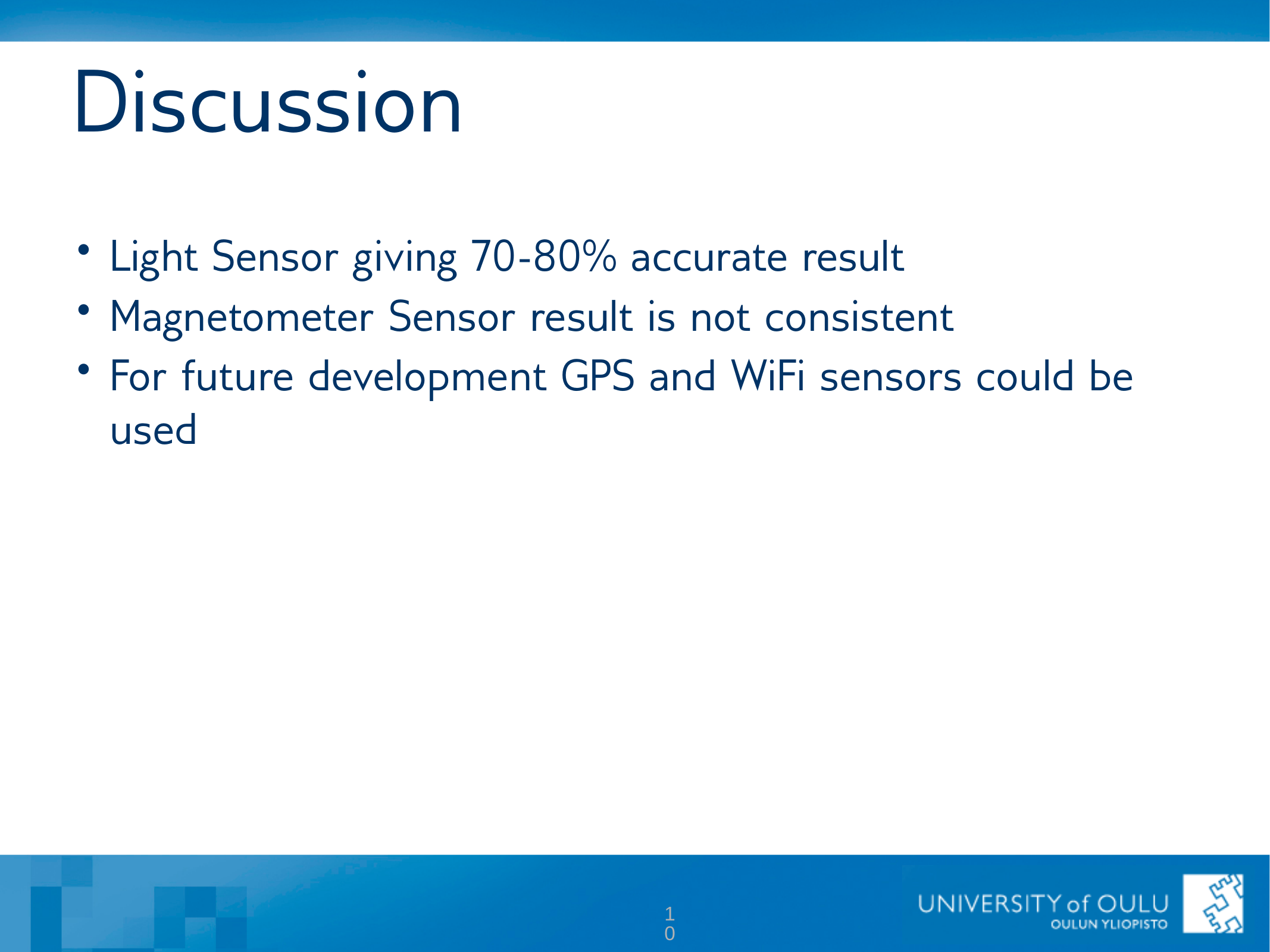

# Discussion
Light Sensor giving 70-80% accurate result
Magnetometer Sensor result is not consistent
For future development GPS and WiFi sensors could be used
10